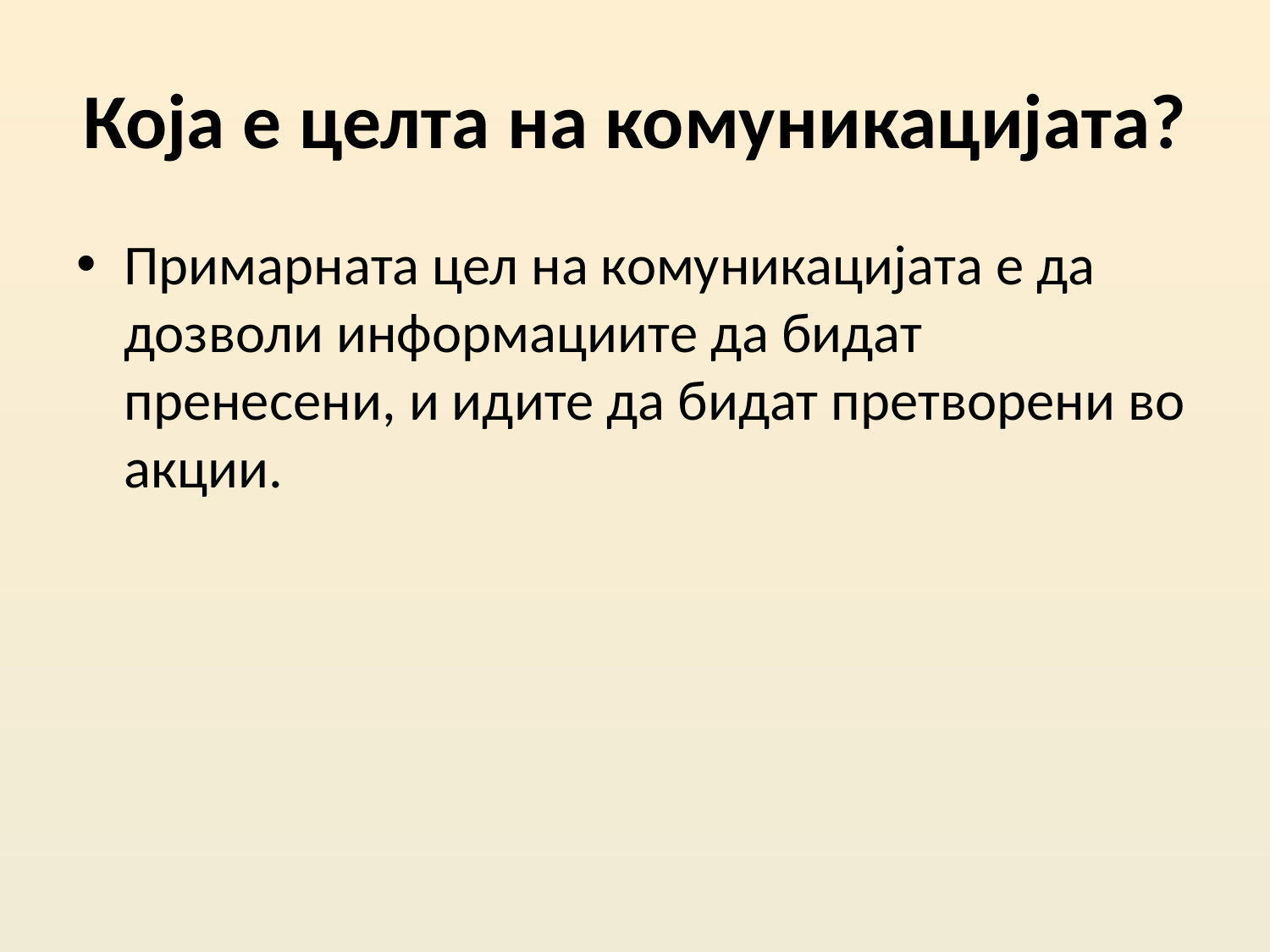

# Која е целта на комуникацијата?
Примарната цел на комуникацијата е да дозволи информациите да бидат пренесени, и идите да бидат претворени во акции.